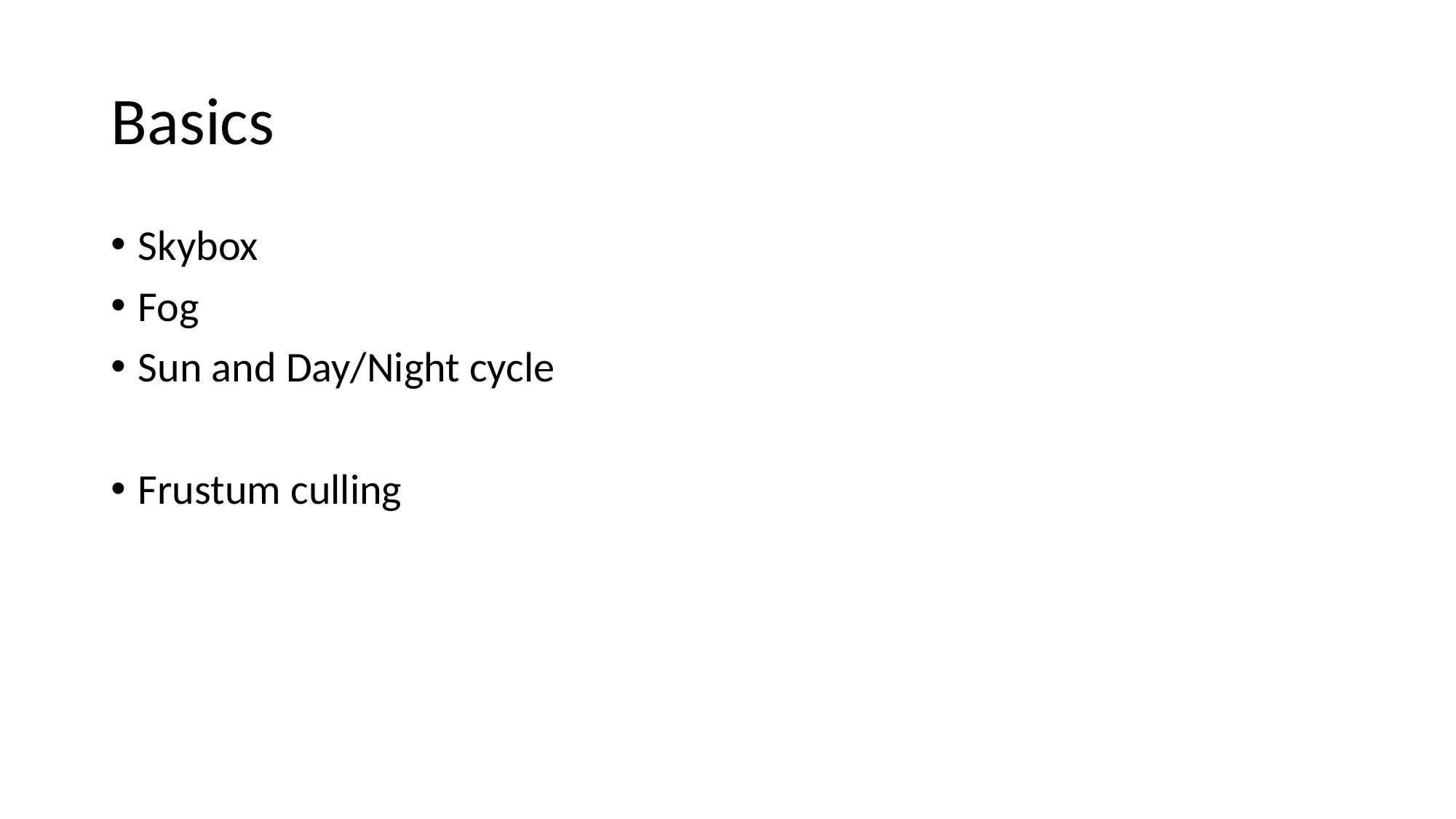

# Basics
Skybox
Fog
Sun and Day/Night cycle

Frustum culling